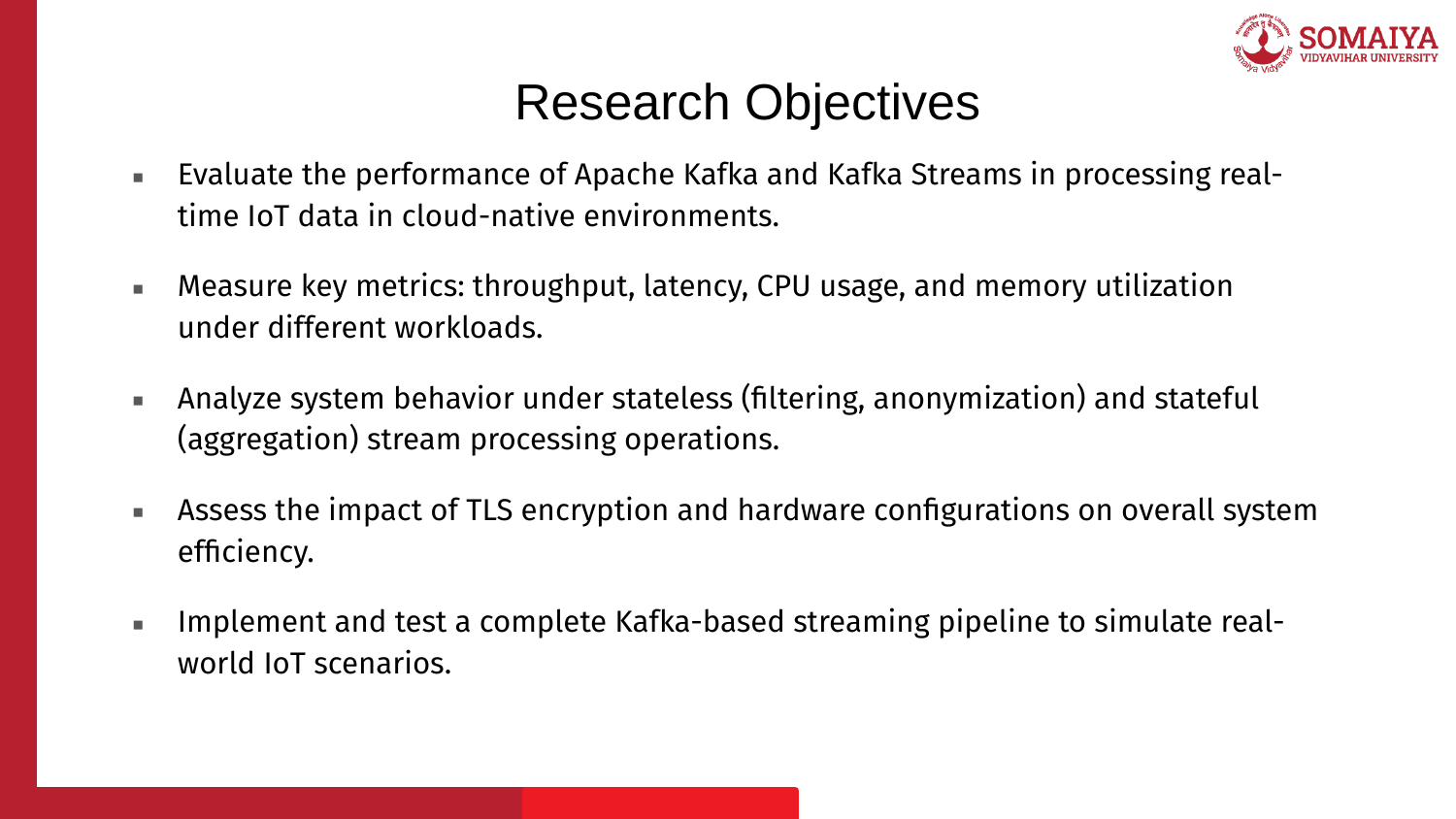

# Research Objectives

Evaluate the performance of Apache Kafka and Kafka Streams in processing real-time IoT data in cloud-native environments.
Measure key metrics: throughput, latency, CPU usage, and memory utilization under different workloads.
Analyze system behavior under stateless (filtering, anonymization) and stateful (aggregation) stream processing operations.
Assess the impact of TLS encryption and hardware configurations on overall system efficiency.
Implement and test a complete Kafka-based streaming pipeline to simulate real-world IoT scenarios.